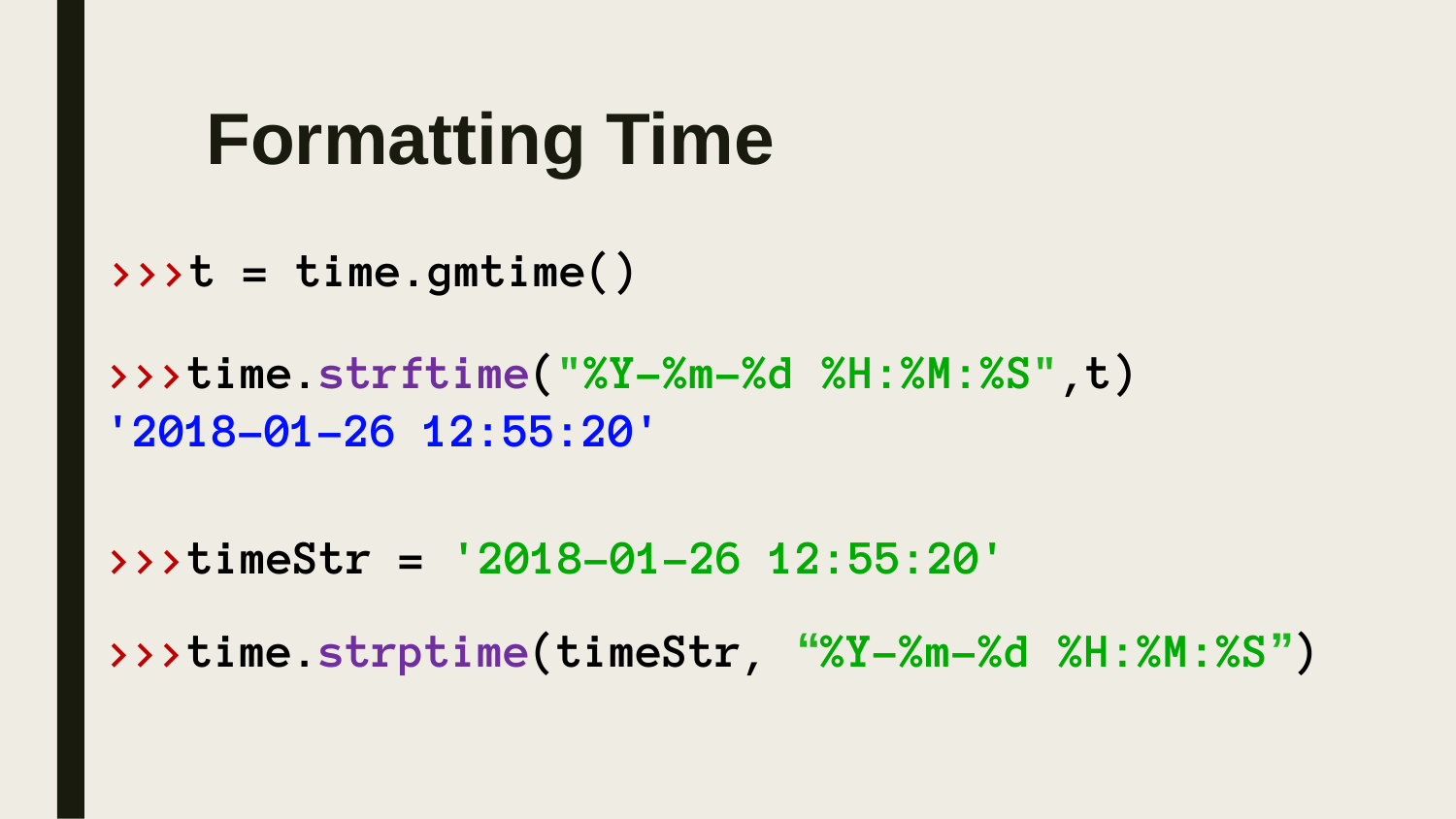

# Formatting Time
>>>t = time.gmtime()
>>>time.strftime("%Y-%m-%d %H:%M:%S",t)
'2018-01-26 12:55:20'

>>>timeStr = '2018-01-26 12:55:20'
>>>time.strptime(timeStr, “%Y-%m-%d %H:%M:%S”)